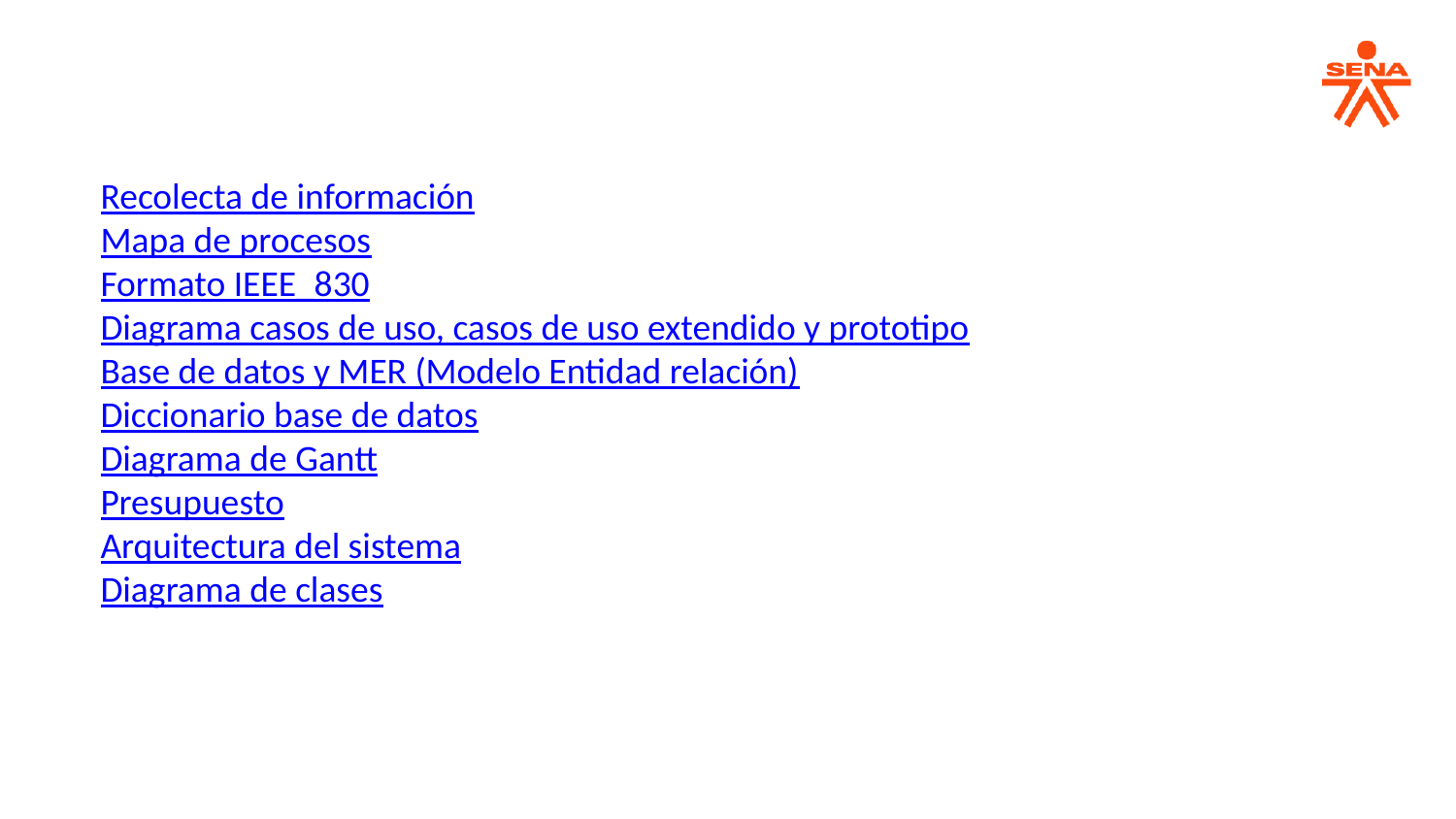

Recolecta de información
Mapa de procesos
Formato IEEE_830
Diagrama casos de uso, casos de uso extendido y prototipo
Base de datos y MER (Modelo Entidad relación)
Diccionario base de datos
Diagrama de Gantt
Presupuesto
Arquitectura del sistema
Diagrama de clases